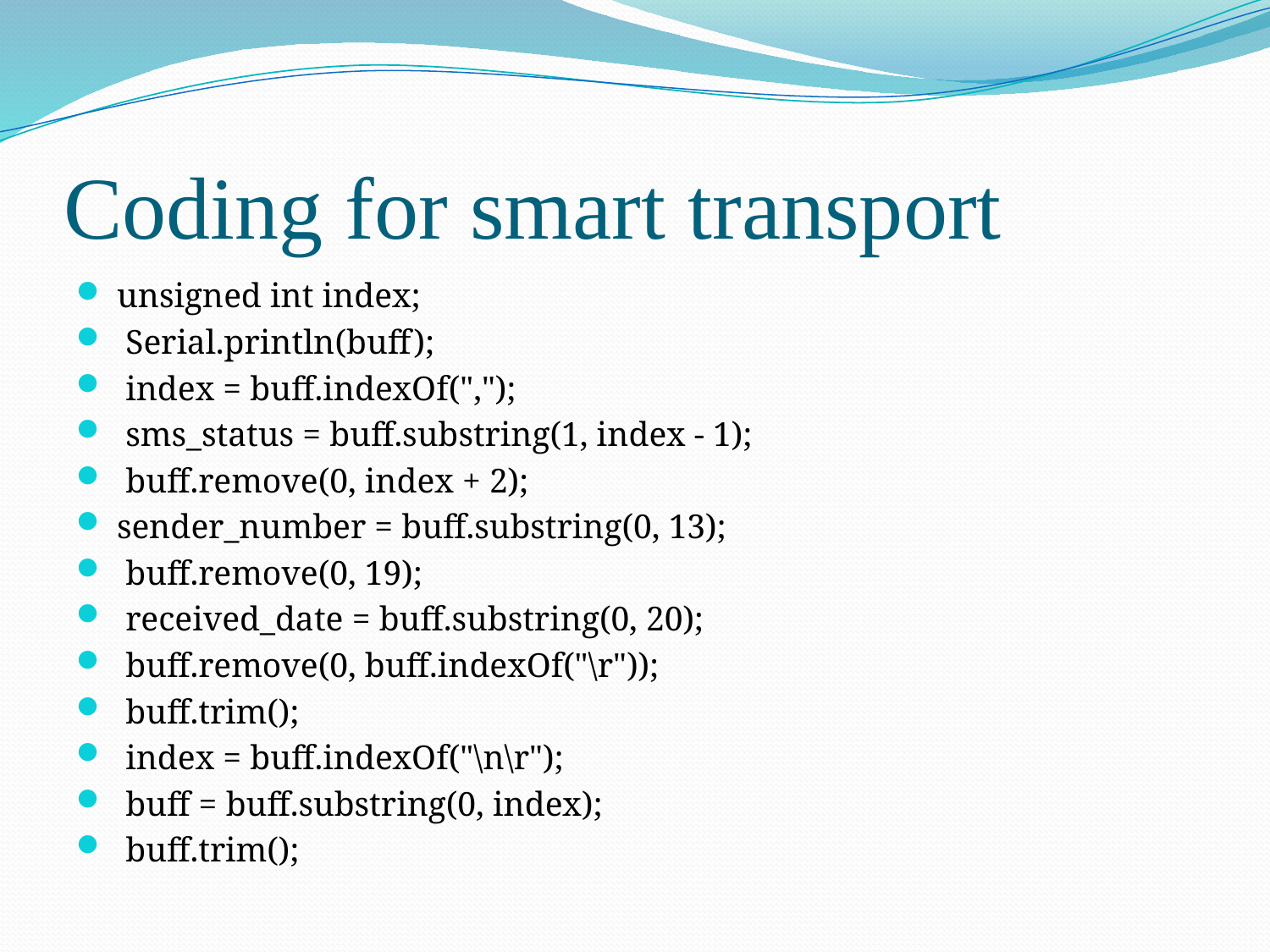

# Coding for smart transport
 unsigned int index;
  Serial.println(buff);
  index = buff.indexOf(",");
  sms_status = buff.substring(1, index - 1);
  buff.remove(0, index + 2);
 sender_number = buff.substring(0, 13);
  buff.remove(0, 19);
  received_date = buff.substring(0, 20);
  buff.remove(0, buff.indexOf("\r"));
  buff.trim();
  index = buff.indexOf("\n\r");
  buff = buff.substring(0, index);
  buff.trim();